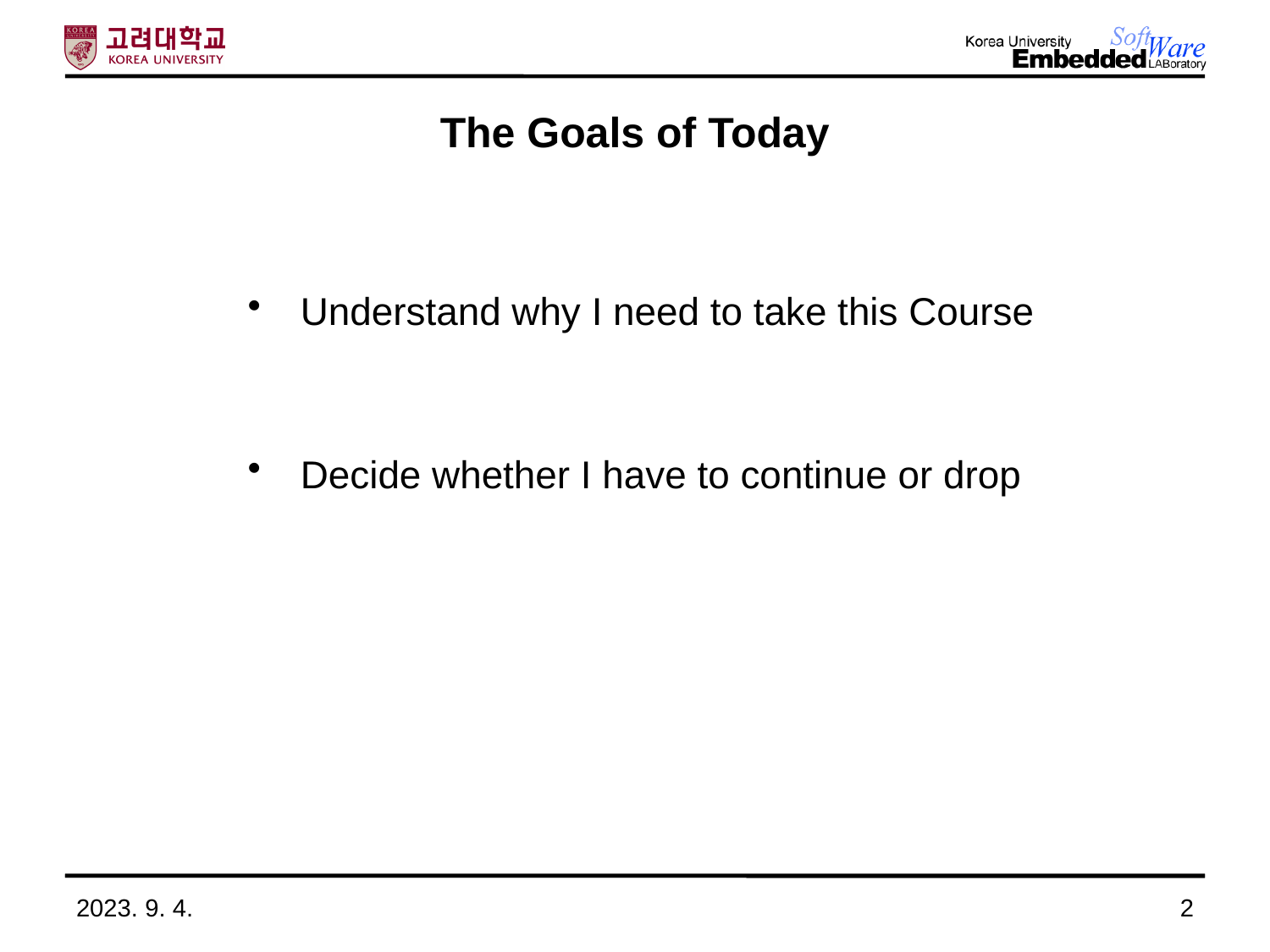

# The Goals of Today

Understand why I need to take this Course

Decide whether I have to continue or drop

2023. 9. 4.
2